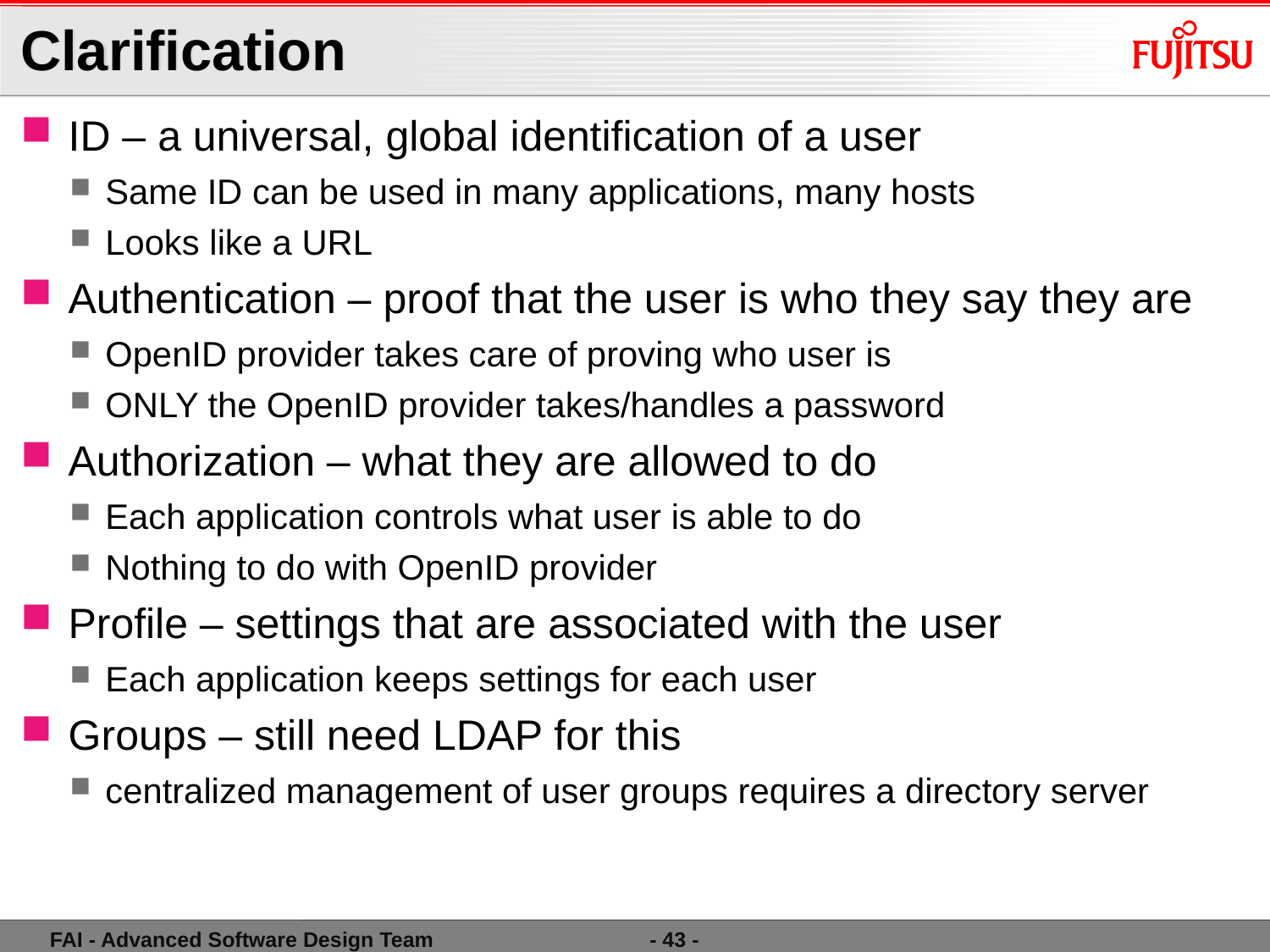

# Clarification
ID – a universal, global identification of a user
Same ID can be used in many applications, many hosts
Looks like a URL
Authentication – proof that the user is who they say they are
OpenID provider takes care of proving who user is
ONLY the OpenID provider takes/handles a password
Authorization – what they are allowed to do
Each application controls what user is able to do
Nothing to do with OpenID provider
Profile – settings that are associated with the user
Each application keeps settings for each user
Groups – still need LDAP for this
centralized management of user groups requires a directory server